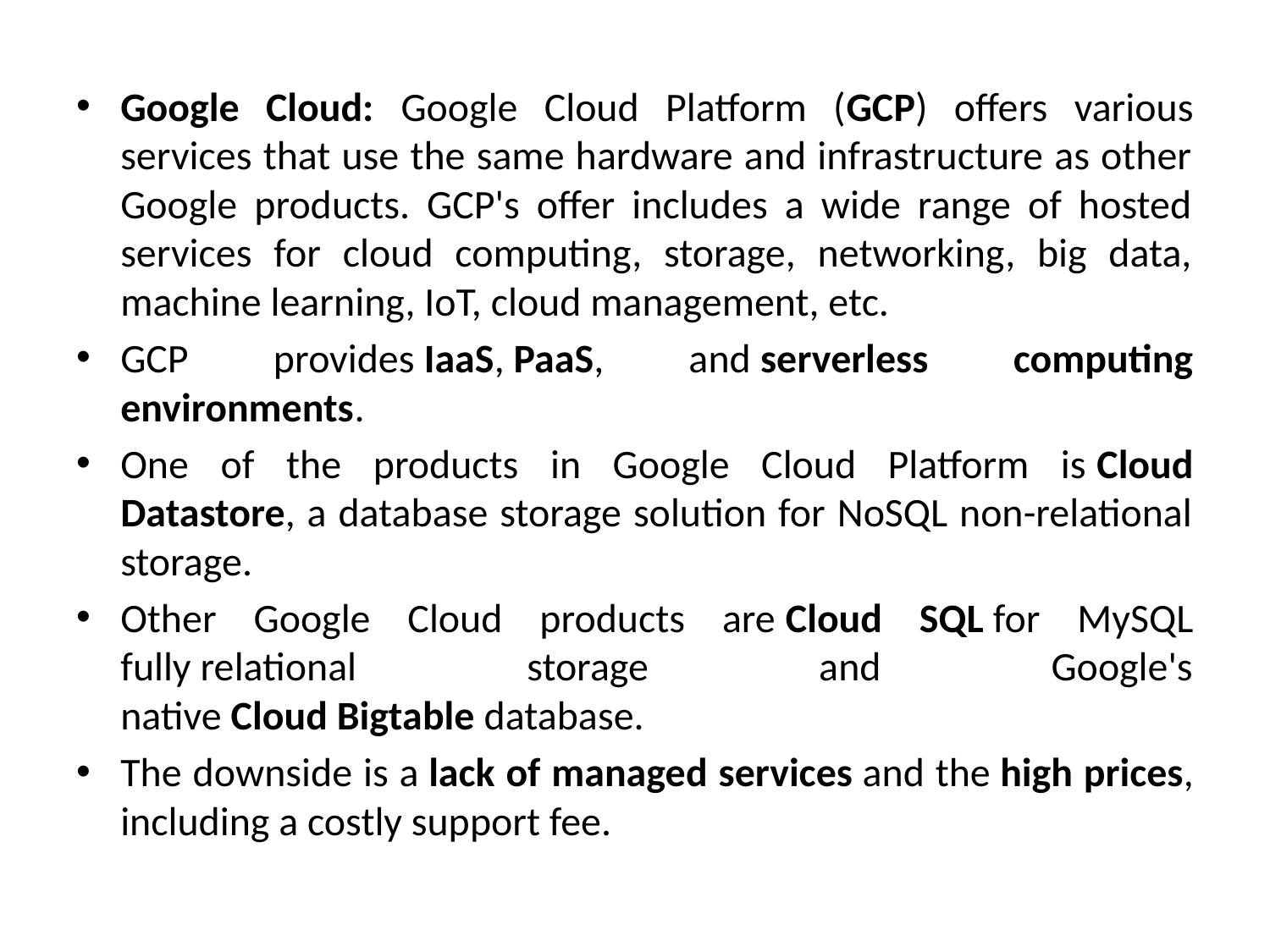

Google Cloud: Google Cloud Platform (GCP) offers various services that use the same hardware and infrastructure as other Google products. GCP's offer includes a wide range of hosted services for cloud computing, storage, networking, big data, machine learning, IoT, cloud management, etc.
GCP provides IaaS, PaaS, and serverless computing environments.
One of the products in Google Cloud Platform is Cloud Datastore, a database storage solution for NoSQL non-relational storage.
Other Google Cloud products are Cloud SQL for MySQL fully relational storage and Google's native Cloud Bigtable database.
The downside is a lack of managed services and the high prices, including a costly support fee.